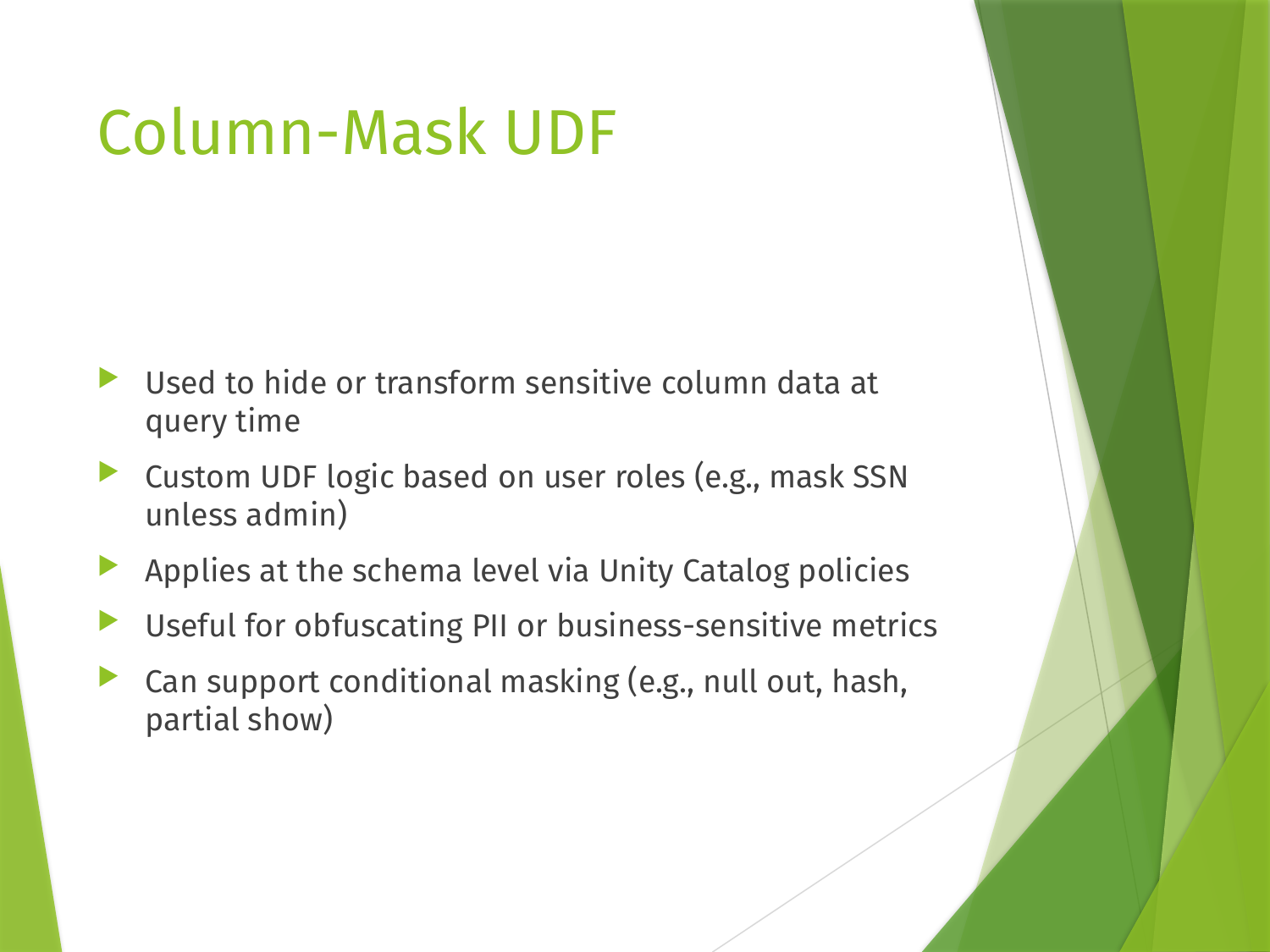

# Column-Mask UDF

Used to hide or transform sensitive column data at query time
Custom UDF logic based on user roles (e.g., mask SSN unless admin)
Applies at the schema level via Unity Catalog policies
Useful for obfuscating PII or business-sensitive metrics
Can support conditional masking (e.g., null out, hash, partial show)